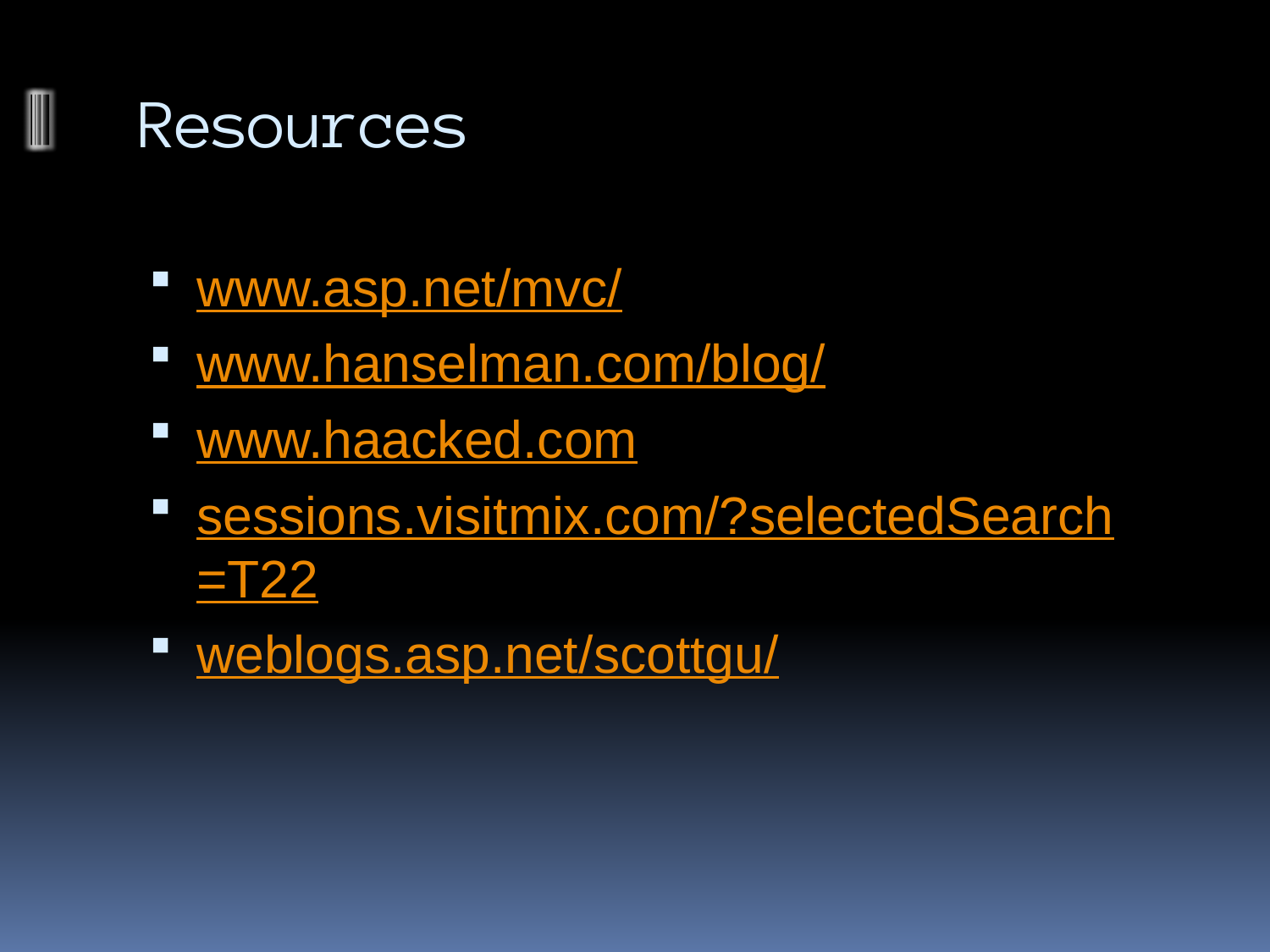

# Resources
www.asp.net/mvc/
www.hanselman.com/blog/
www.haacked.com
sessions.visitmix.com/?selectedSearch=T22
weblogs.asp.net/scottgu/